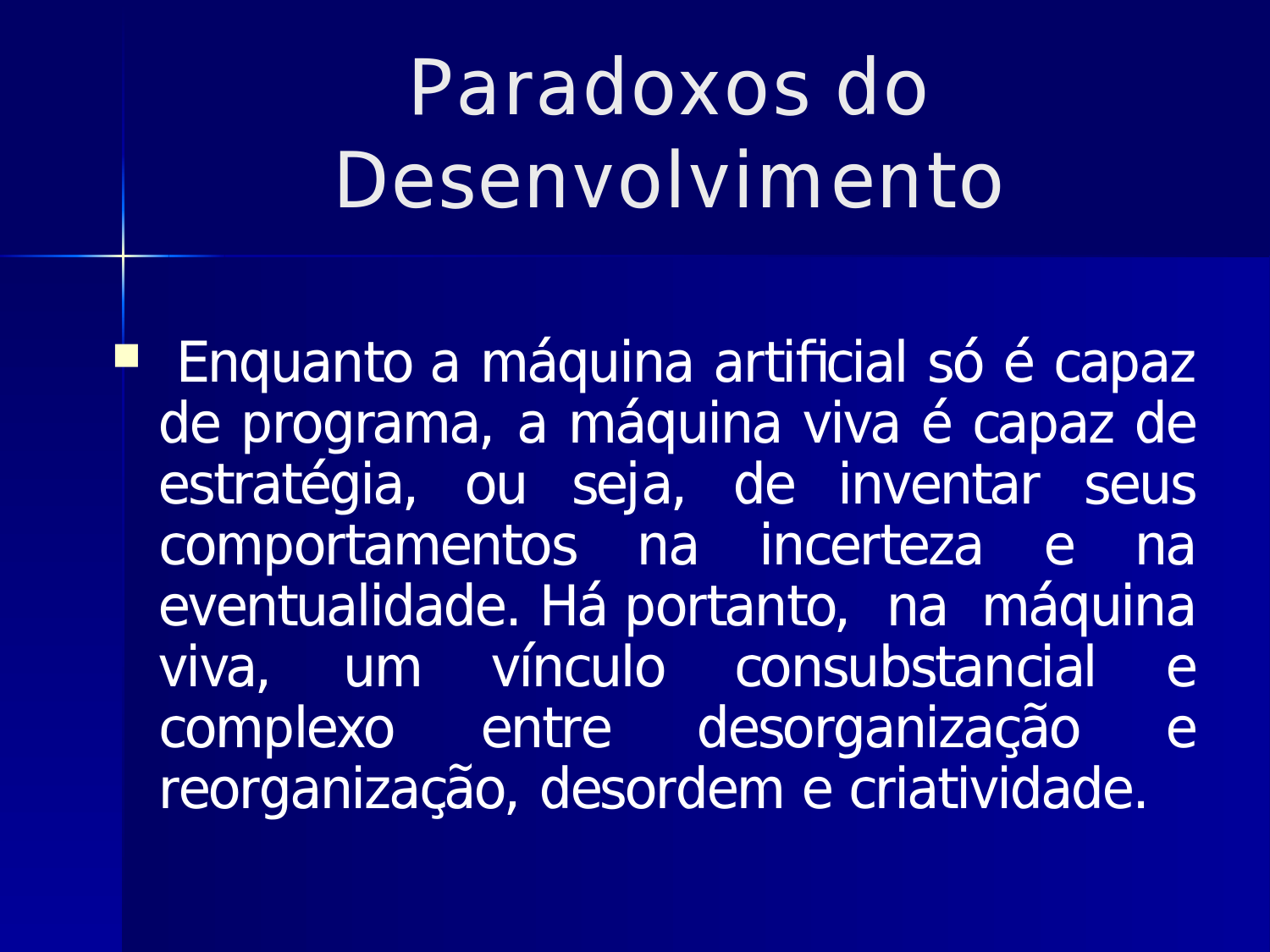

# Paradoxos do Desenvolvimento
 Enquanto a máquina artificial só é capaz de programa, a máquina viva é capaz de estratégia, ou seja, de inventar seus comportamentos na incerteza e na eventualidade. Há portanto, na máquina viva, um vínculo consubstancial e complexo entre desorganização e reorganização, desordem e criatividade.